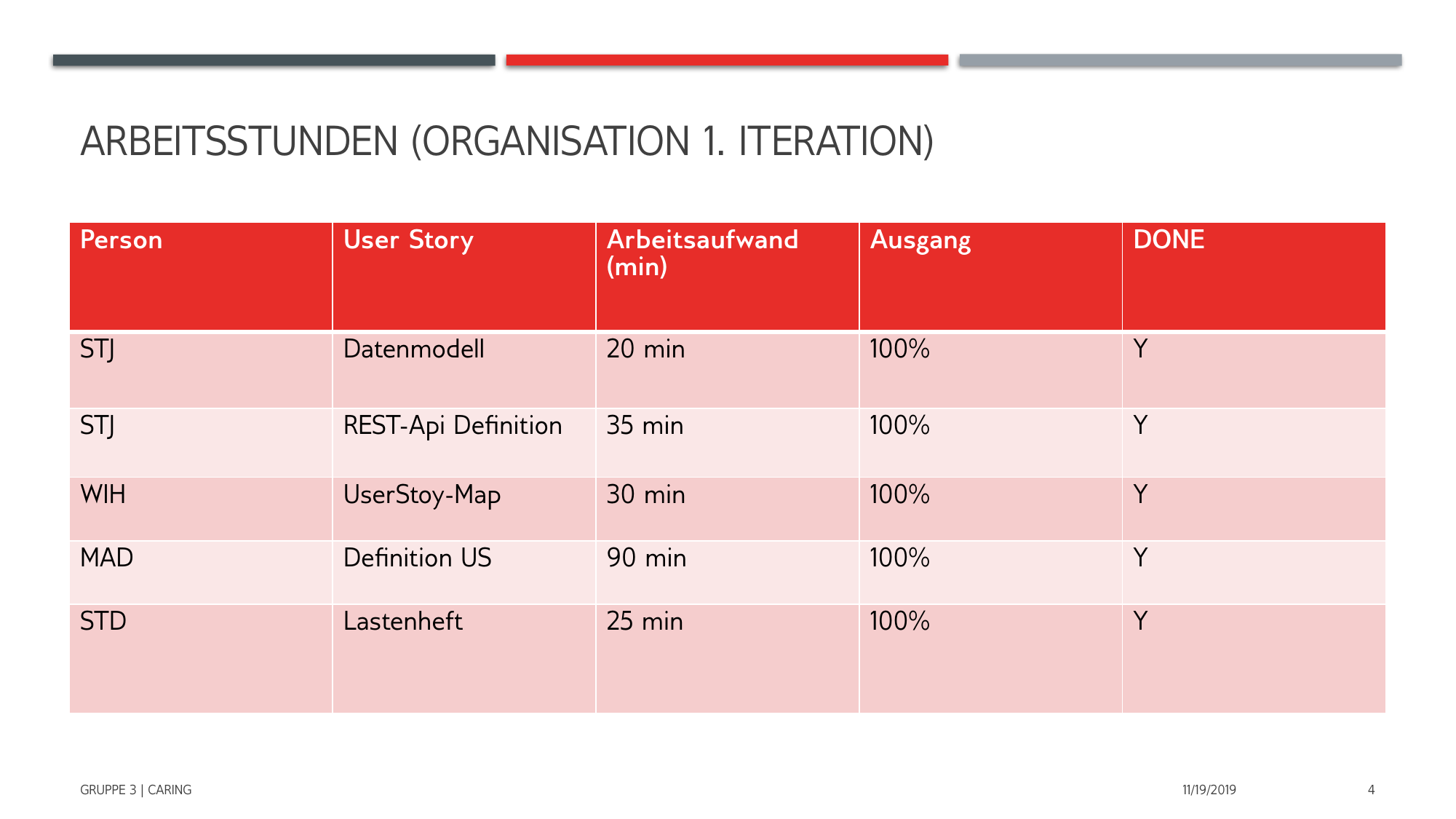

Arbeitsstunden (Organisation 1. Iteration)
| Person | User Story | Arbeitsaufwand (min) | Ausgang | DONE |
| --- | --- | --- | --- | --- |
| STJ | Datenmodell | 20 min | 100% | Y |
| STJ | REST-Api Definition | 35 min | 100% | Y |
| WIH | UserStoy-Map | 30 min | 100% | Y |
| MAD | Definition US | 90 min | 100% | Y |
| STD | Lastenheft | 25 min | 100% | Y |

Gruppe 3 | CARing
11/19/2019
4